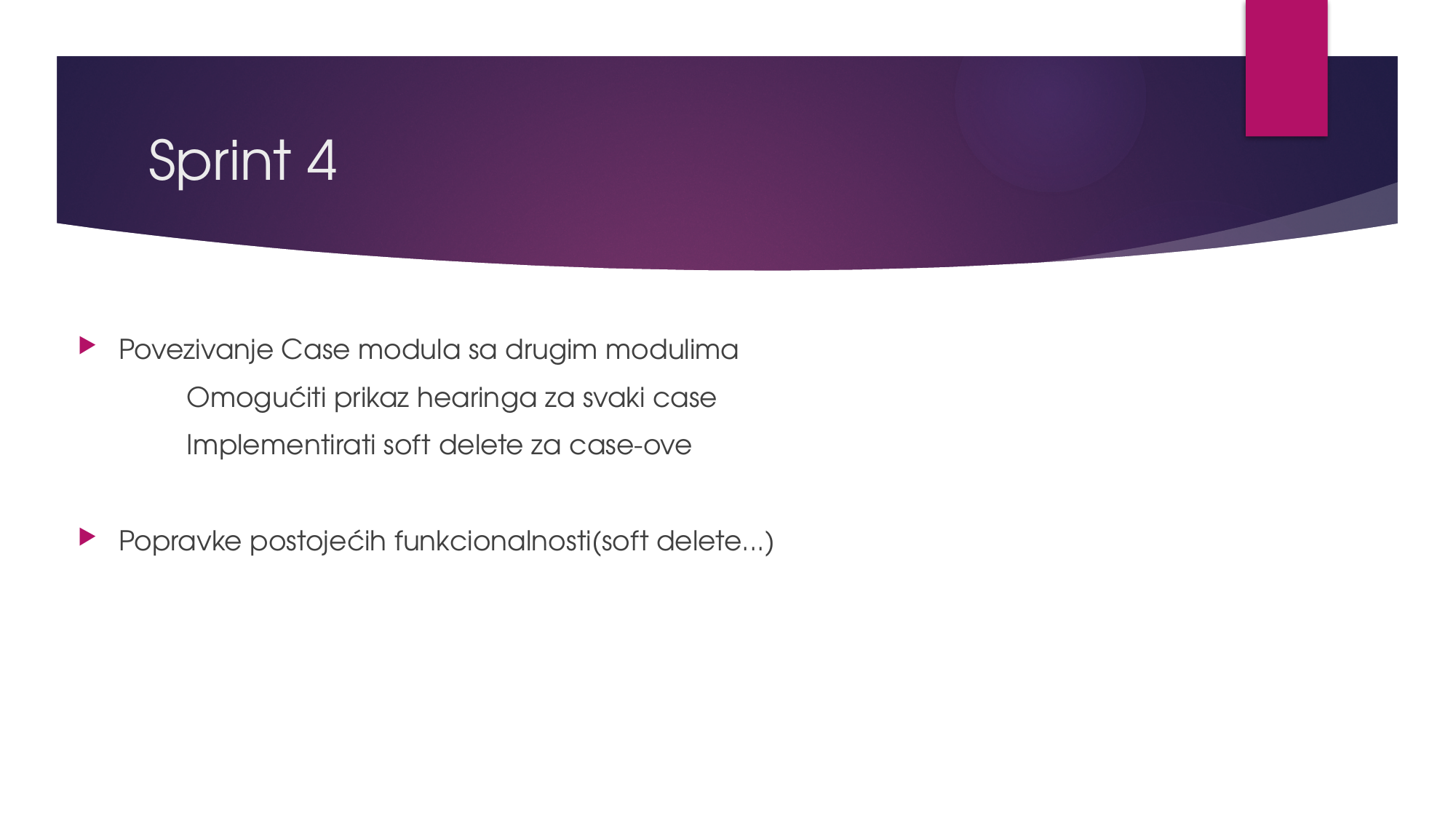

# Sprint 4
Povezivanje Case modula sa drugim modulima
	Omogućiti prikaz hearinga za svaki case
	Implementirati soft delete za case-ove

Popravke postojećih funkcionalnosti(soft delete...)